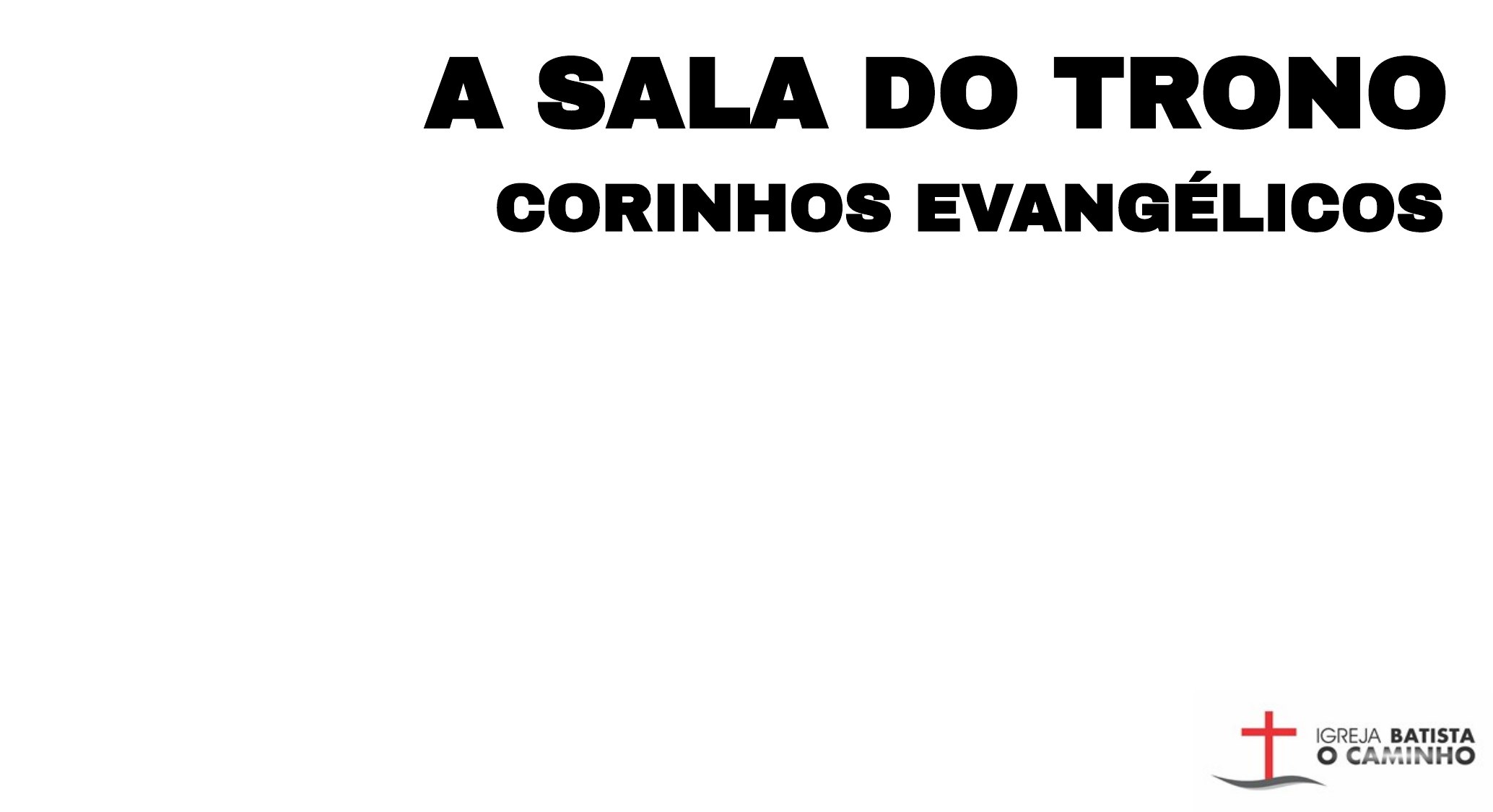

# A SALA DO TRONO
CORINHOS EVANGÉLICOS